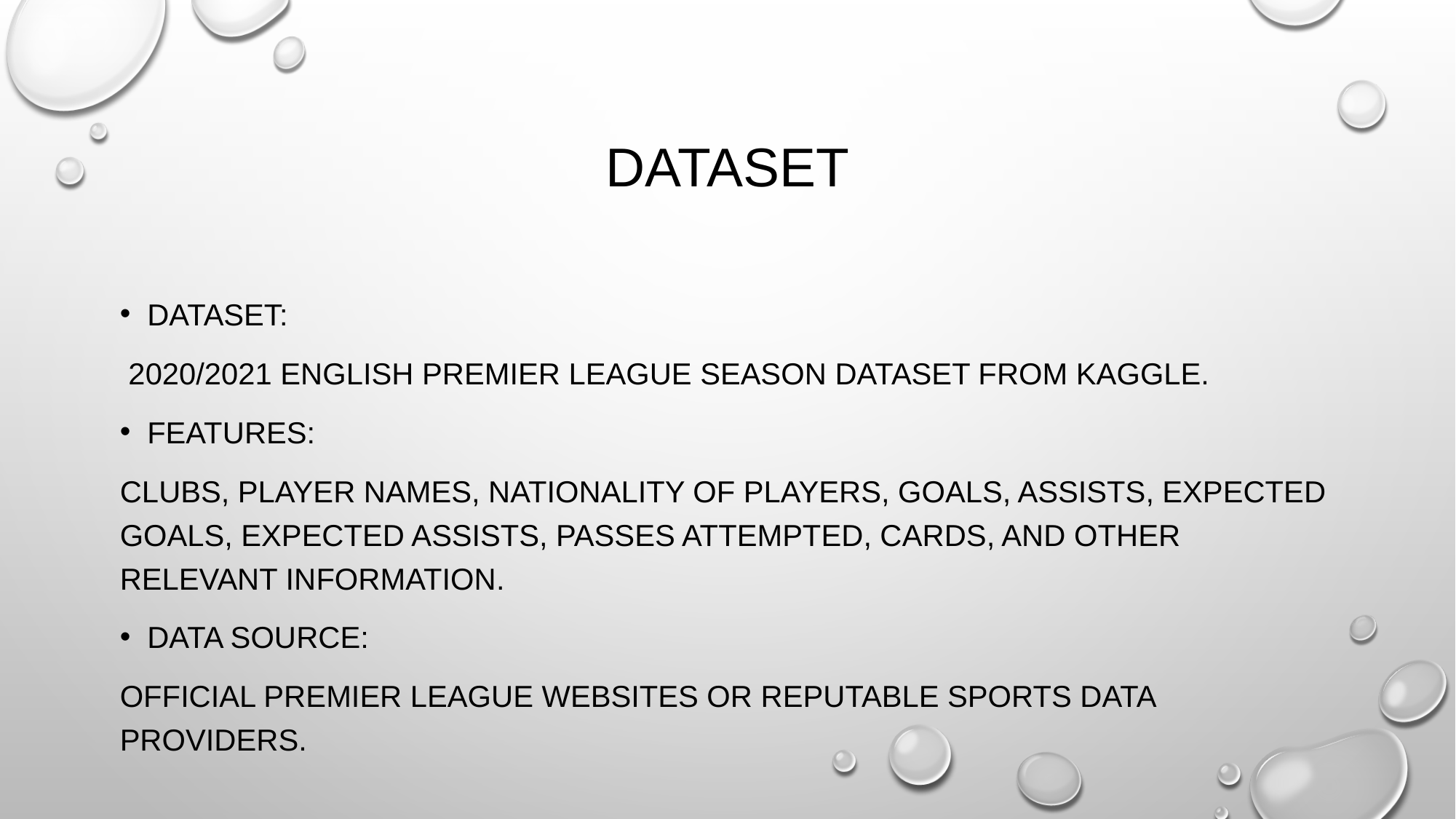

# Dataset
Dataset:
 2020/2021 English Premier League season dataset from Kaggle.
Features:
Clubs, player names, nationality of players, goals, assists, expected goals, expected assists, passes attempted, cards, and other relevant information.
Data source:
Official Premier League websites or reputable sports data providers.